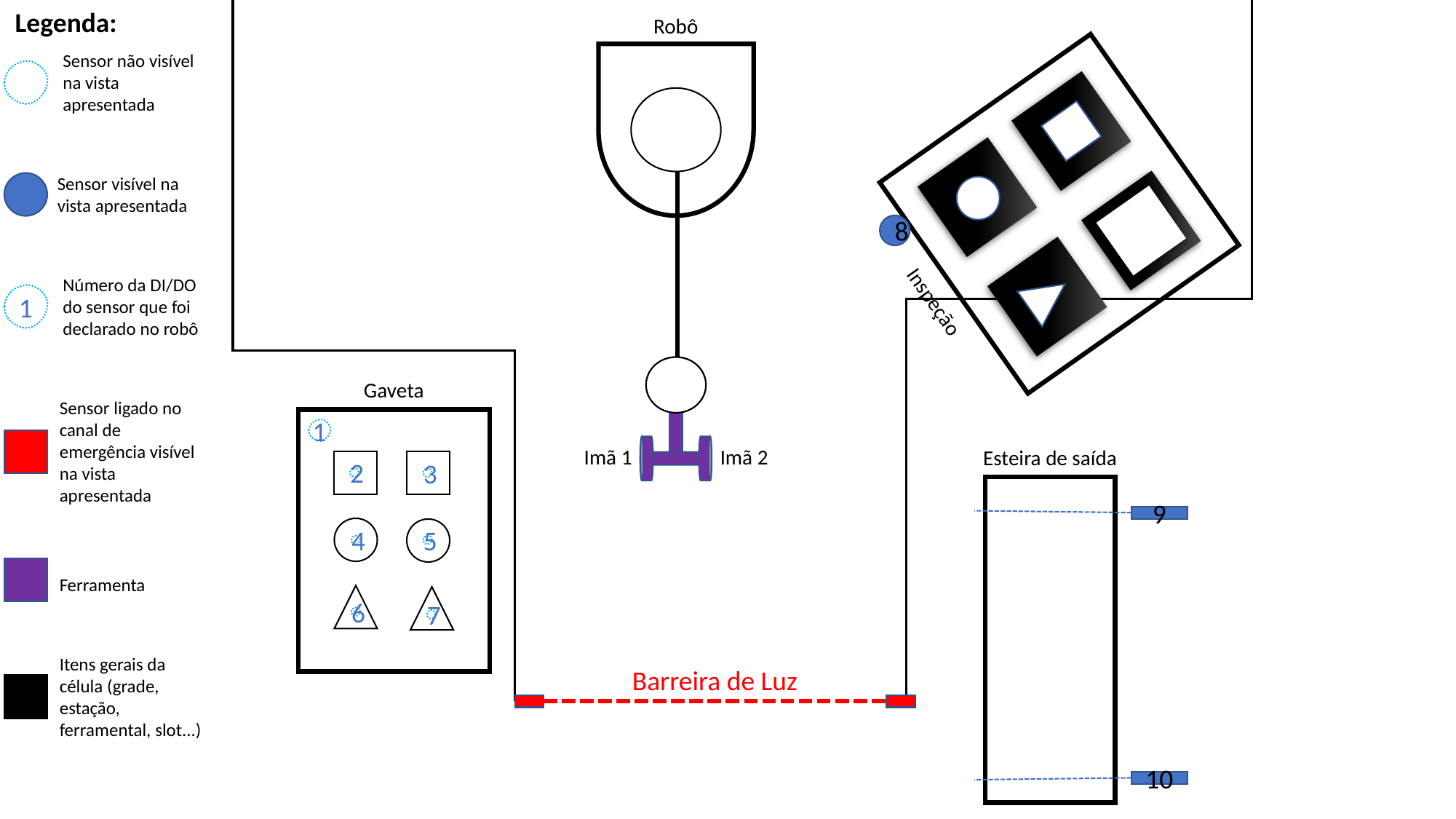

Legenda:
Robô

Imã 1
Imã 2
Sensor não visível na vista apresentada

8
Inspeção
Sensor visível na vista apresentada

Número da DI/DO do sensor que foi declarado no robô
1
Gaveta

1
2
3
5
4
6
7
Sensor ligado no canal de emergência visível na vista apresentada

Esteira de saída

9
10

Ferramenta
Itens gerais da célula (grade, estação, ferramental, slot...)

Barreira de Luz